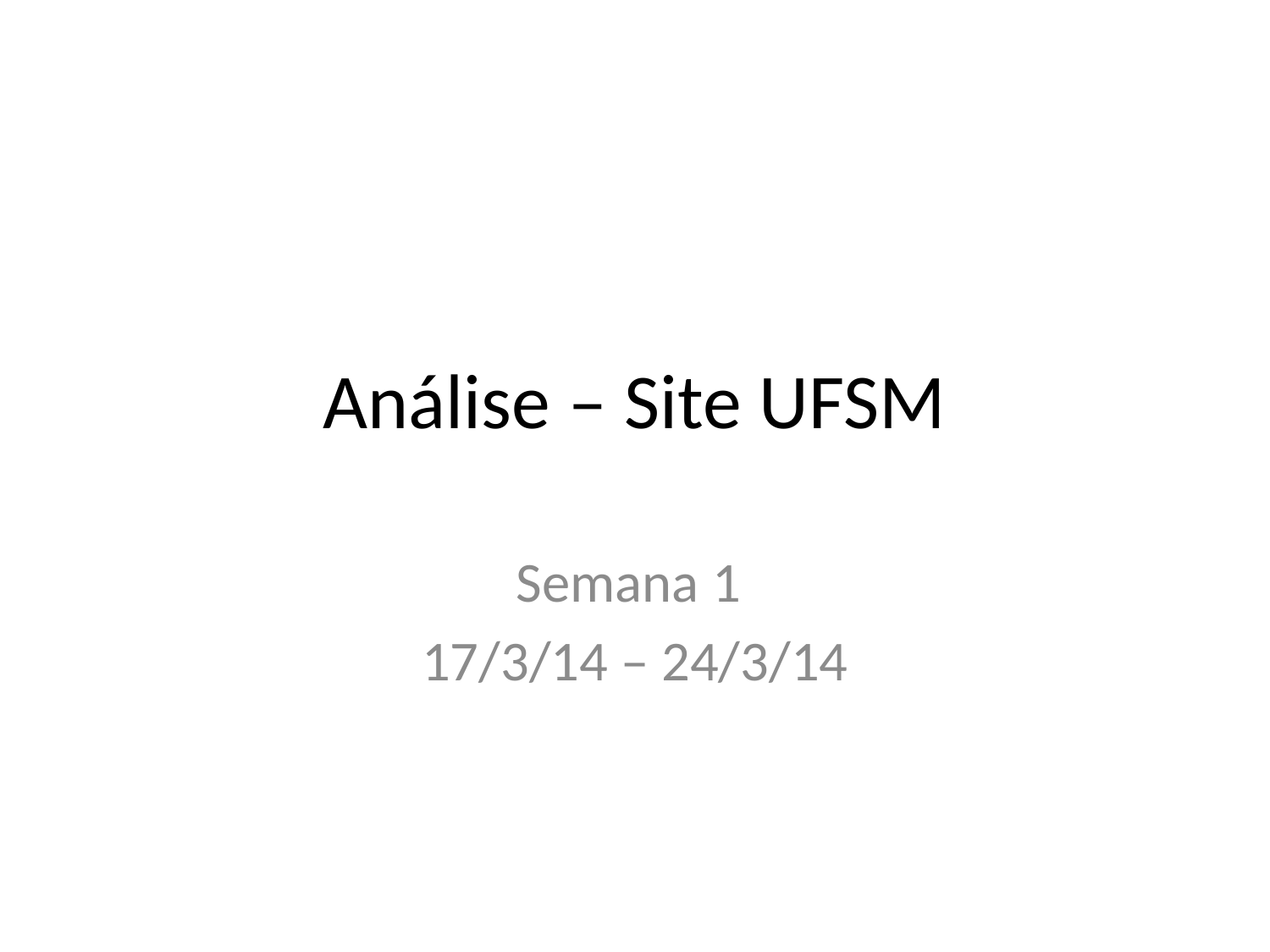

# Análise – Site UFSM
Semana 1
17/3/14 – 24/3/14